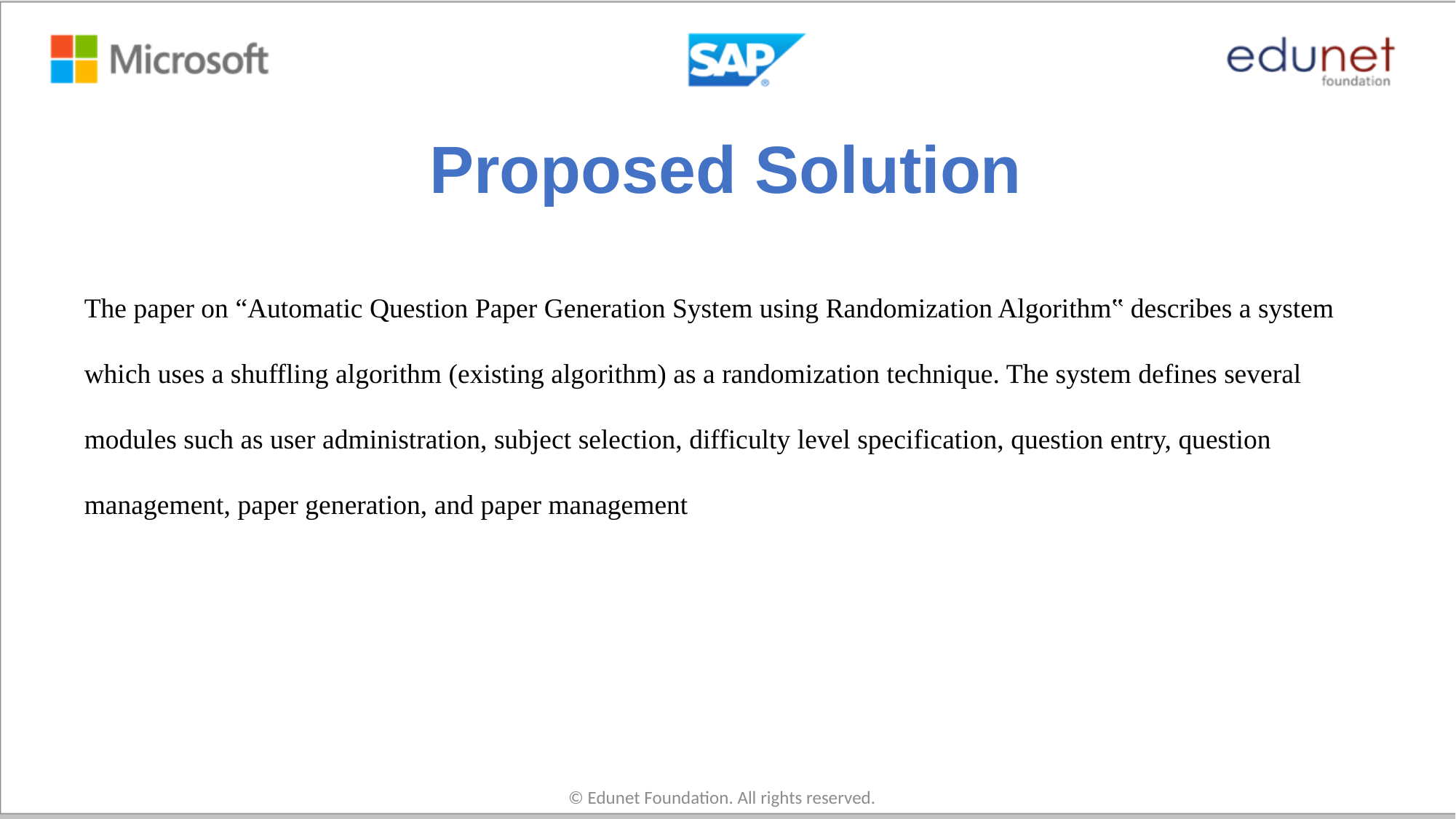

# Proposed Solution
The paper on “Automatic Question Paper Generation System using Randomization Algorithm‟ describes a system which uses a shuffling algorithm (existing algorithm) as a randomization technique. The system defines several modules such as user administration, subject selection, difficulty level specification, question entry, question management, paper generation, and paper management
© Edunet Foundation. All rights reserved.